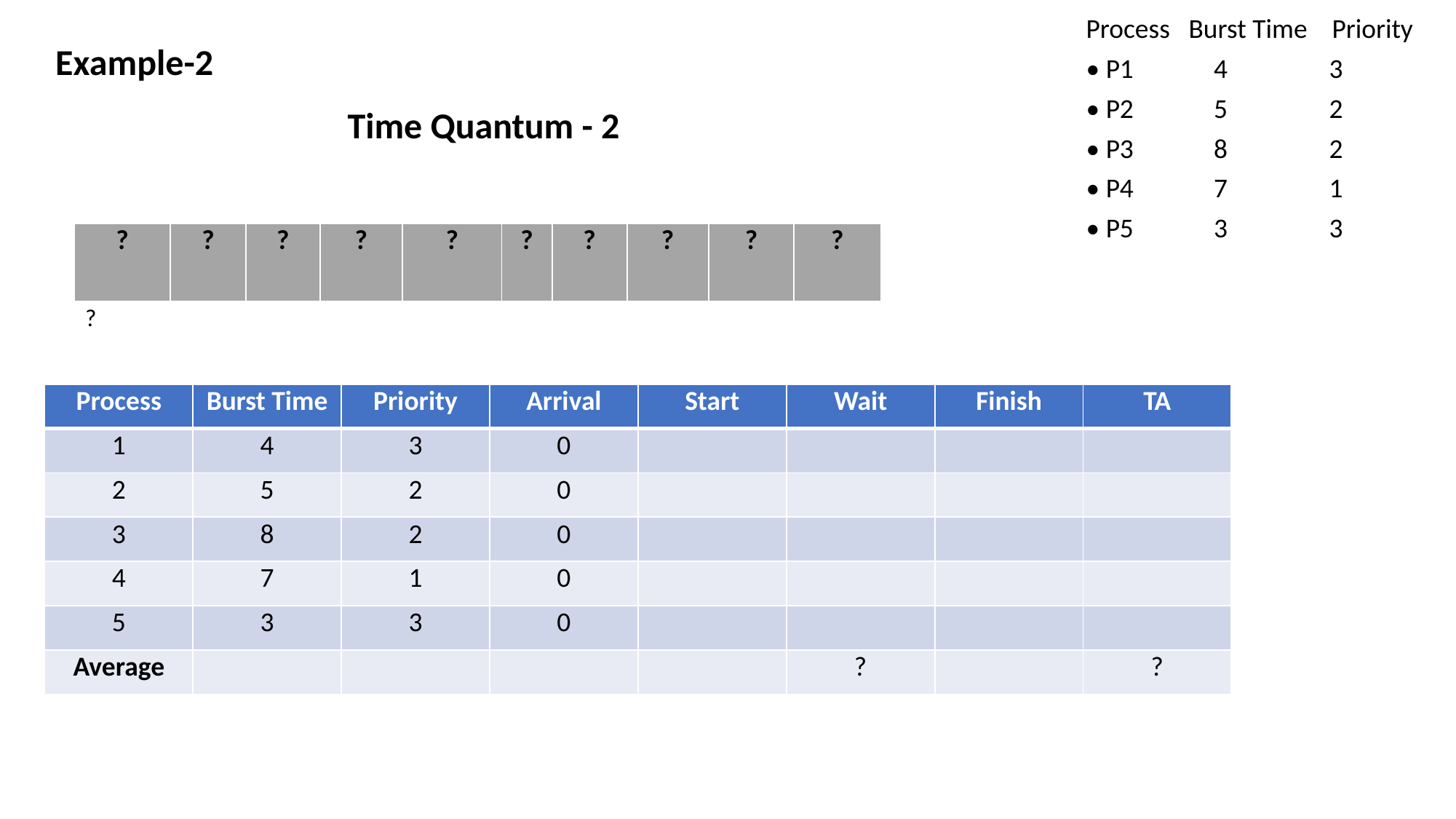

Process   Burst Time    Priority
• P1	   4	    3
• P2	   5	    2
• P3	   8	    2
• P4	   7	    1
• P5	   3	    3
Example-2
Time Quantum - 2
| ? | ? | ? | ? | ? | ? | ? | ? | ? | ? |
| --- | --- | --- | --- | --- | --- | --- | --- | --- | --- |
?
| Process | Burst Time | Priority | Arrival | Start | Wait | Finish | TA |
| --- | --- | --- | --- | --- | --- | --- | --- |
| 1 | 4 | 3 | 0 |  |  |  |  |
| 2 | 5 | 2 | 0 |  |  |  |  |
| 3 | 8 | 2 | 0 |  |  |  |  |
| 4 | 7 | 1 | 0 |  |  |  |  |
| 5 | 3 | 3 | 0 |  |  |  |  |
| Average |  |  |  |  | ? |  | ? |